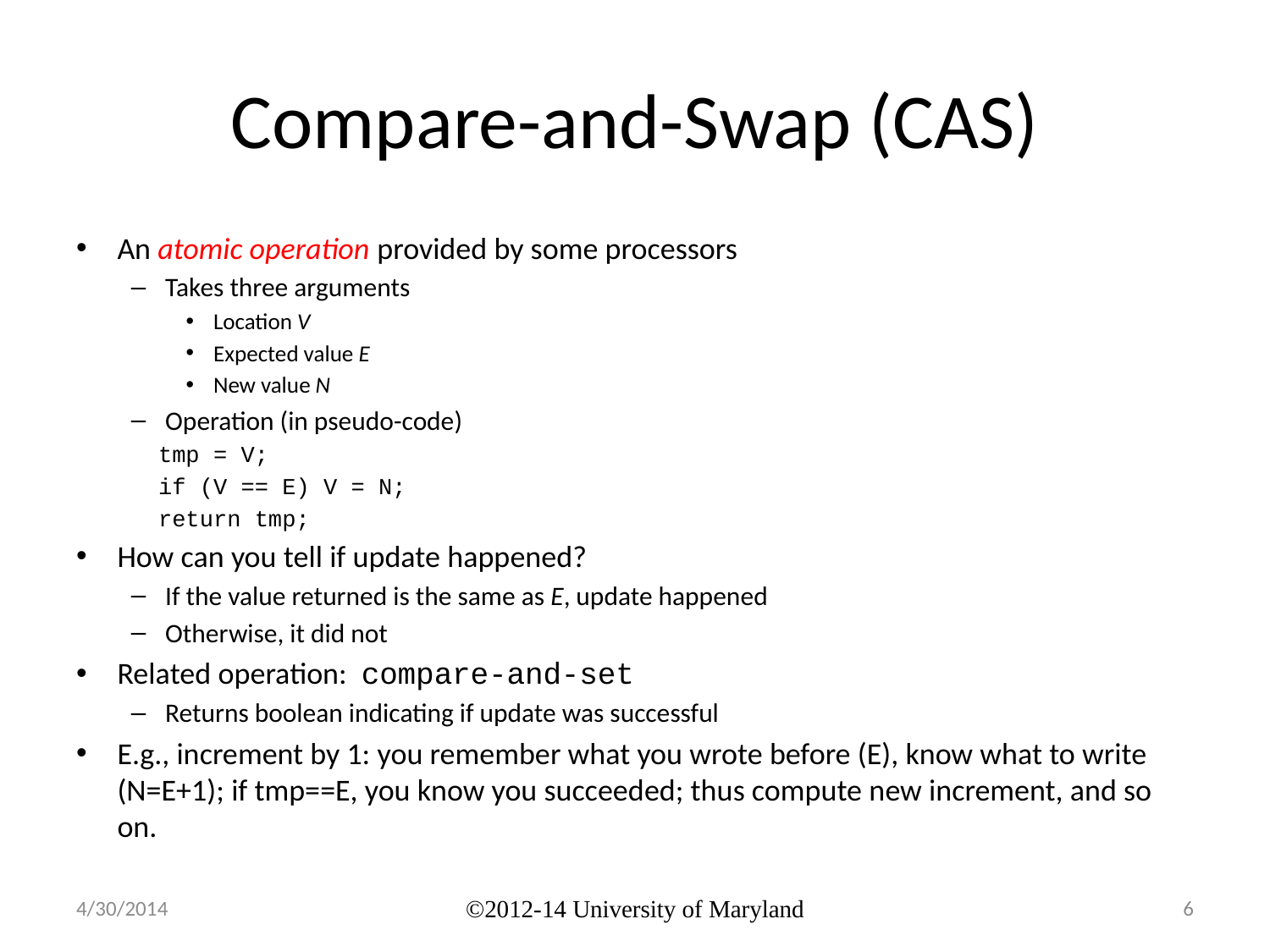

# Compare-and-Swap (CAS)
An atomic operation provided by some processors
Takes three arguments
Location V
Expected value E
New value N
Operation (in pseudo-code)
	tmp = V;
	if (V == E) V = N;
	return tmp;
How can you tell if update happened?
If the value returned is the same as E, update happened
Otherwise, it did not
Related operation:  compare-and-set
Returns boolean indicating if update was successful
E.g., increment by 1: you remember what you wrote before (E), know what to write (N=E+1); if tmp==E, you know you succeeded; thus compute new increment, and so on.
4/30/2014
©2012-14 University of Maryland
6